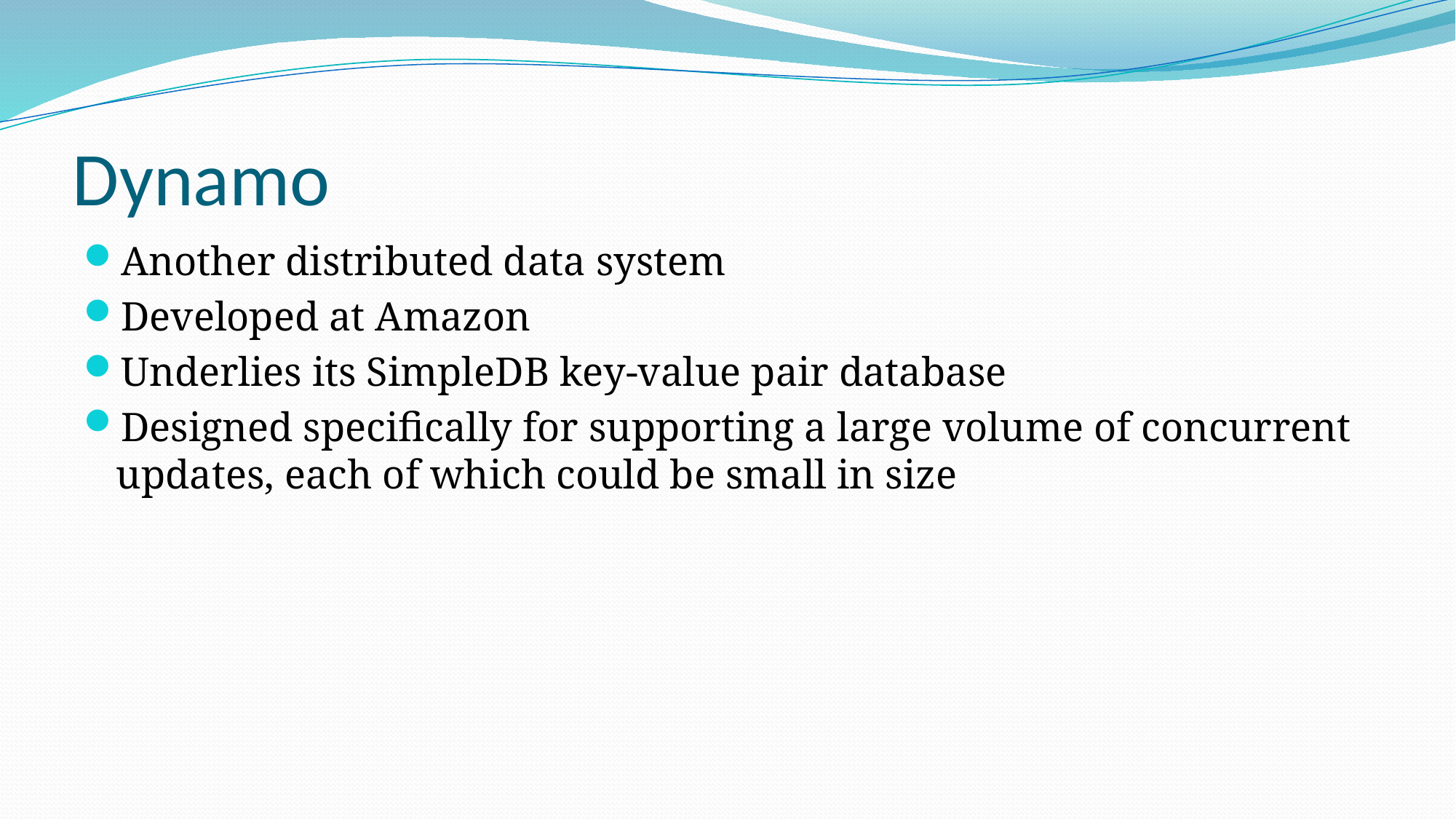

# Dynamo
Another distributed data system
Developed at Amazon
Underlies its SimpleDB key-value pair database
Designed specifically for supporting a large volume of concurrent updates, each of which could be small in size